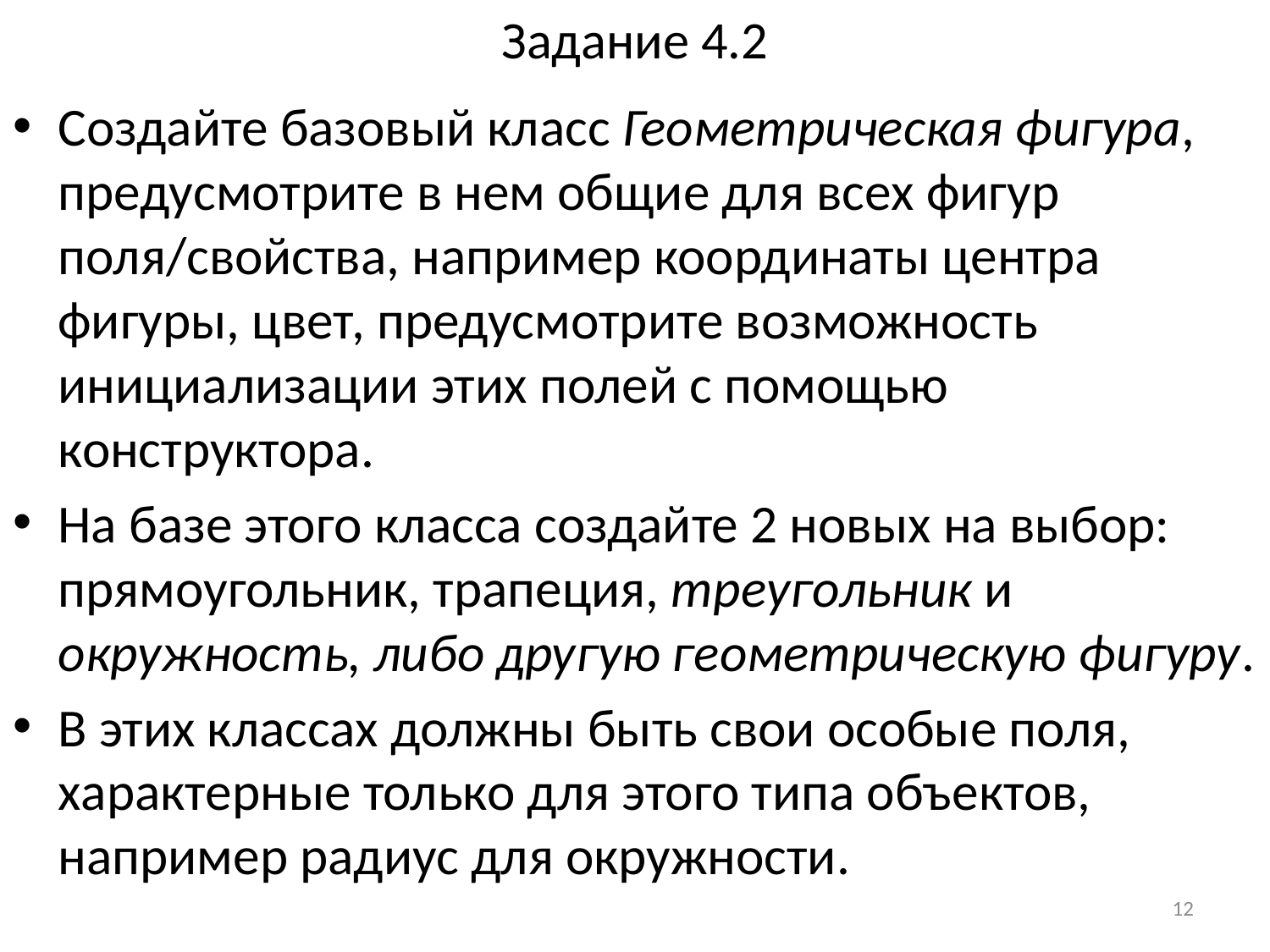

# Задание 4.2
Создайте базовый класс Геометрическая фигура, предусмотрите в нем общие для всех фигур поля/свойства, например координаты центра фигуры, цвет, предусмотрите возможность инициализации этих полей с помощью конструктора.
На базе этого класса создайте 2 новых на выбор: прямоугольник, трапеция, треугольник и окружность, либо другую геометрическую фигуру.
В этих классах должны быть свои особые поля, характерные только для этого типа объектов, например радиус для окружности.

12